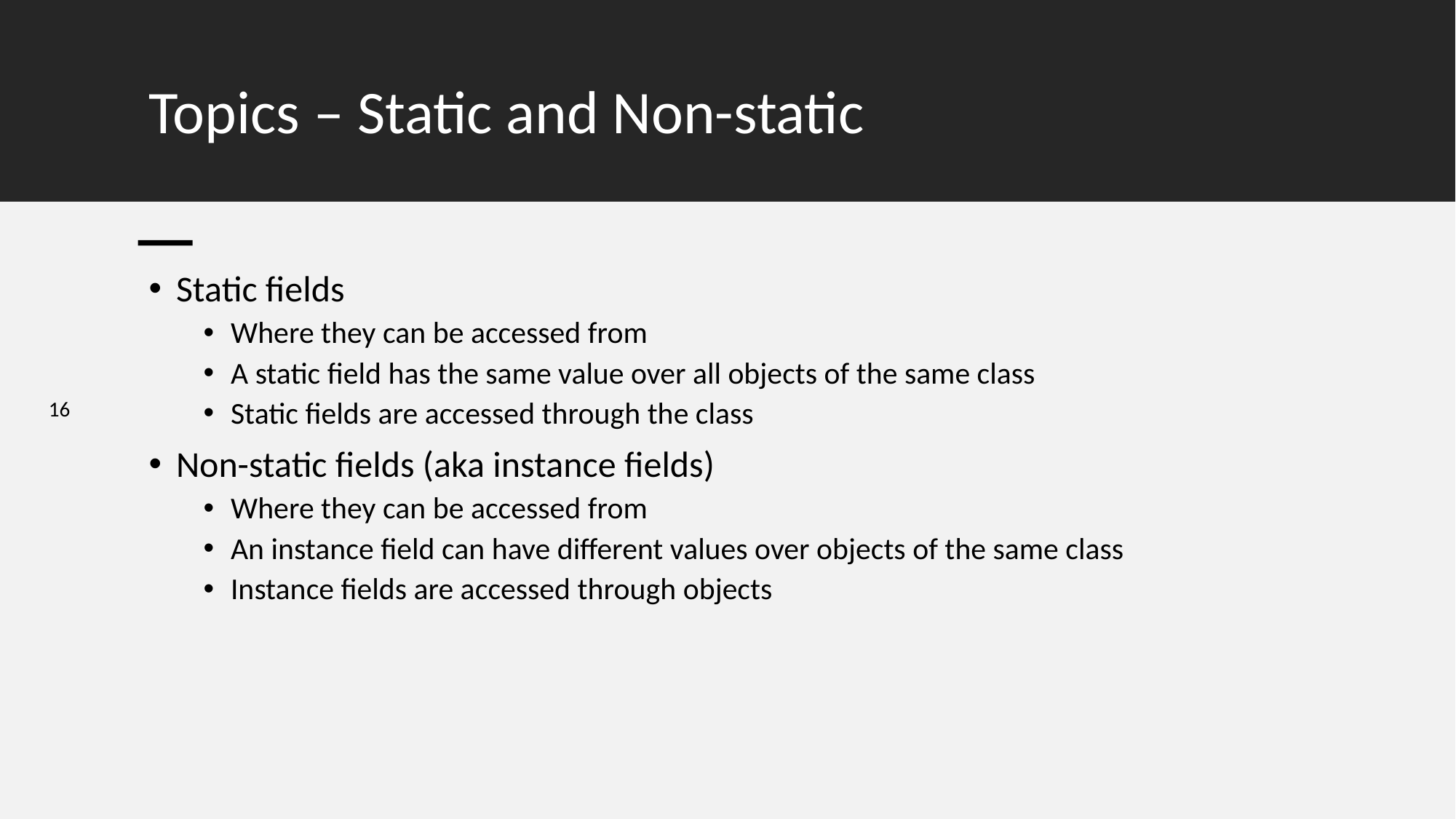

# Topics – Static and Non-static

Static fields
Where they can be accessed from
A static field has the same value over all objects of the same class
Static fields are accessed through the class
Non-static fields (aka instance fields)
Where they can be accessed from
An instance field can have different values over objects of the same class
Instance fields are accessed through objects
16